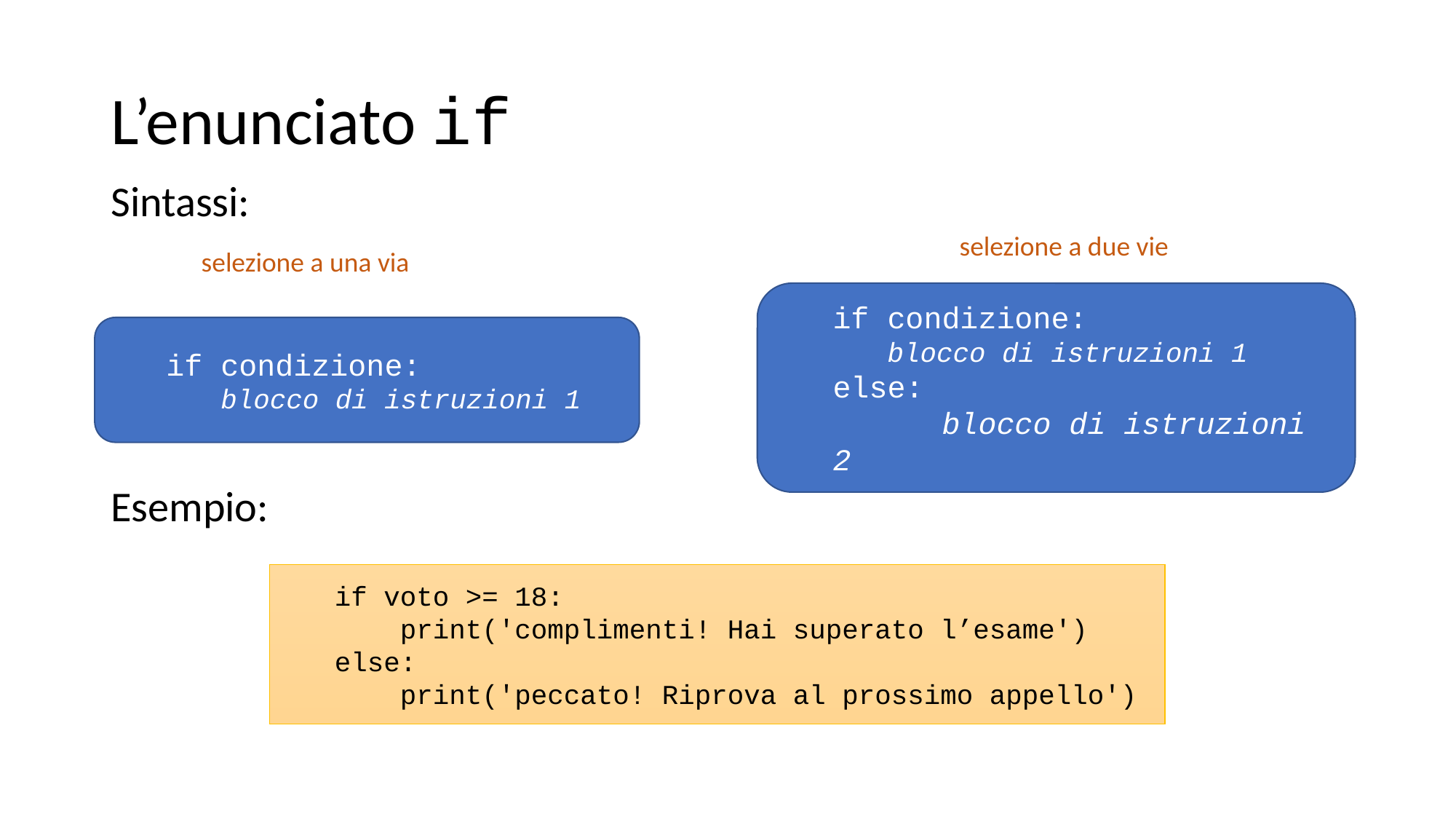

# L’enunciato if
Sintassi:

Esempio:

selezione a due vie
selezione a una via
if condizione:
blocco di istruzioni 1
else:
	blocco di istruzioni 2
if condizione:
blocco di istruzioni 1
if voto >= 18:
    print('complimenti! Hai superato l’esame')
else:
    print('peccato! Riprova al prossimo appello')